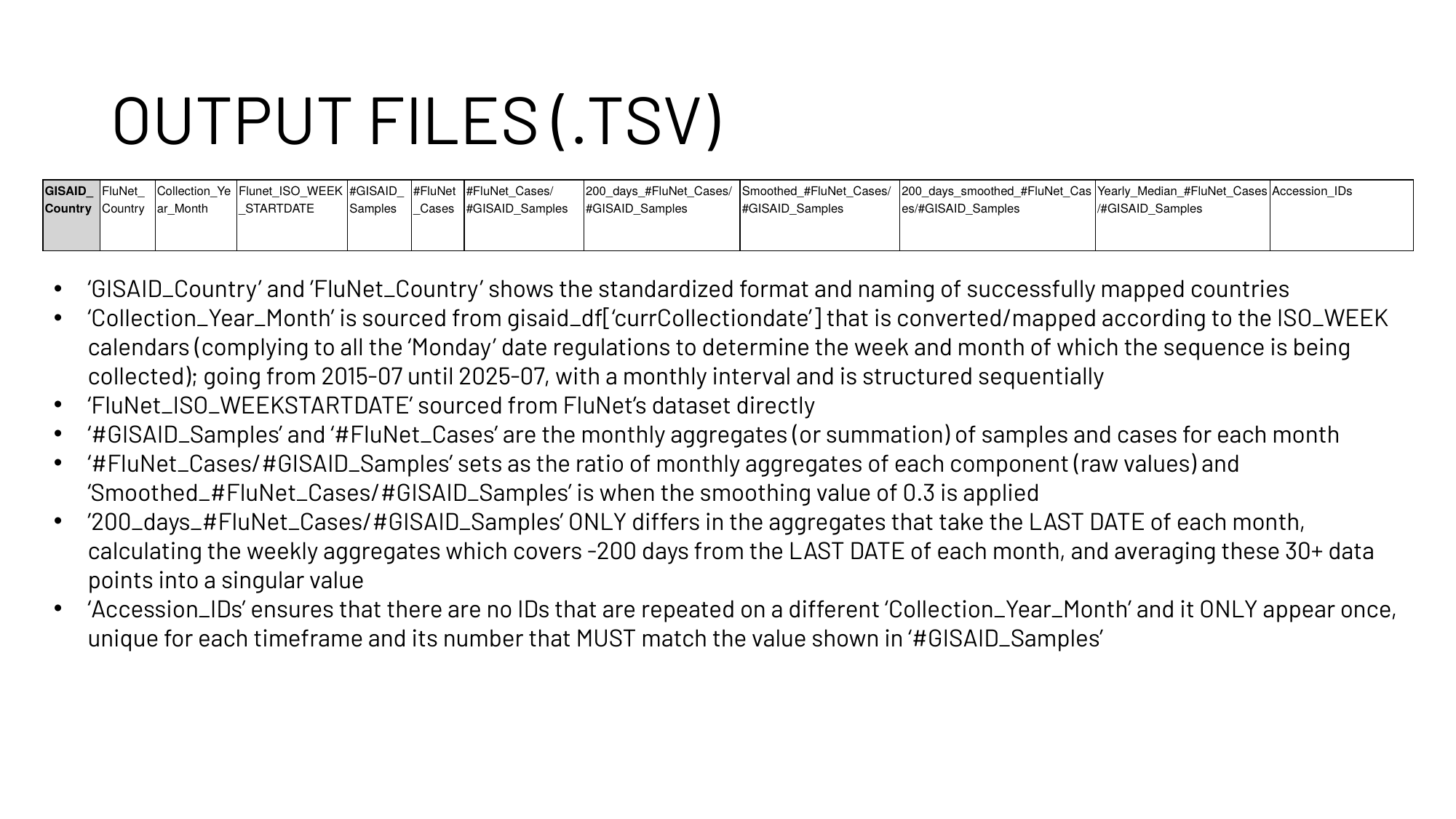

# OUTPUT FILES (.TSV)
| GISAID\_Country | FluNet\_Country | Collection\_Year\_Month | Flunet\_ISO\_WEEK\_STARTDATE | #GISAID\_Samples | #FluNet\_Cases | #FluNet\_Cases/#GISAID\_Samples | 200\_days\_#FluNet\_Cases/#GISAID\_Samples | Smoothed\_#FluNet\_Cases/#GISAID\_Samples | 200\_days\_smoothed\_#FluNet\_Cases/#GISAID\_Samples | Yearly\_Median\_#FluNet\_Cases/#GISAID\_Samples | Accession\_IDs |
| --- | --- | --- | --- | --- | --- | --- | --- | --- | --- | --- | --- |
‘GISAID_Country’ and ’FluNet_Country’ shows the standardized format and naming of successfully mapped countries
‘Collection_Year_Month’ is sourced from gisaid_df[‘currCollectiondate’] that is converted/mapped according to the ISO_WEEK calendars (complying to all the ‘Monday’ date regulations to determine the week and month of which the sequence is being collected); going from 2015-07 until 2025-07, with a monthly interval and is structured sequentially
‘FluNet_ISO_WEEKSTARTDATE’ sourced from FluNet’s dataset directly
‘#GISAID_Samples’ and ‘#FluNet_Cases’ are the monthly aggregates (or summation) of samples and cases for each month
‘#FluNet_Cases/#GISAID_Samples’ sets as the ratio of monthly aggregates of each component (raw values) and ‘Smoothed_#FluNet_Cases/#GISAID_Samples’ is when the smoothing value of 0.3 is applied
’200_days_#FluNet_Cases/#GISAID_Samples’ ONLY differs in the aggregates that take the LAST DATE of each month, calculating the weekly aggregates which covers -200 days from the LAST DATE of each month, and averaging these 30+ data points into a singular value
‘Accession_IDs’ ensures that there are no IDs that are repeated on a different ‘Collection_Year_Month’ and it ONLY appear once, unique for each timeframe and its number that MUST match the value shown in ‘#GISAID_Samples’